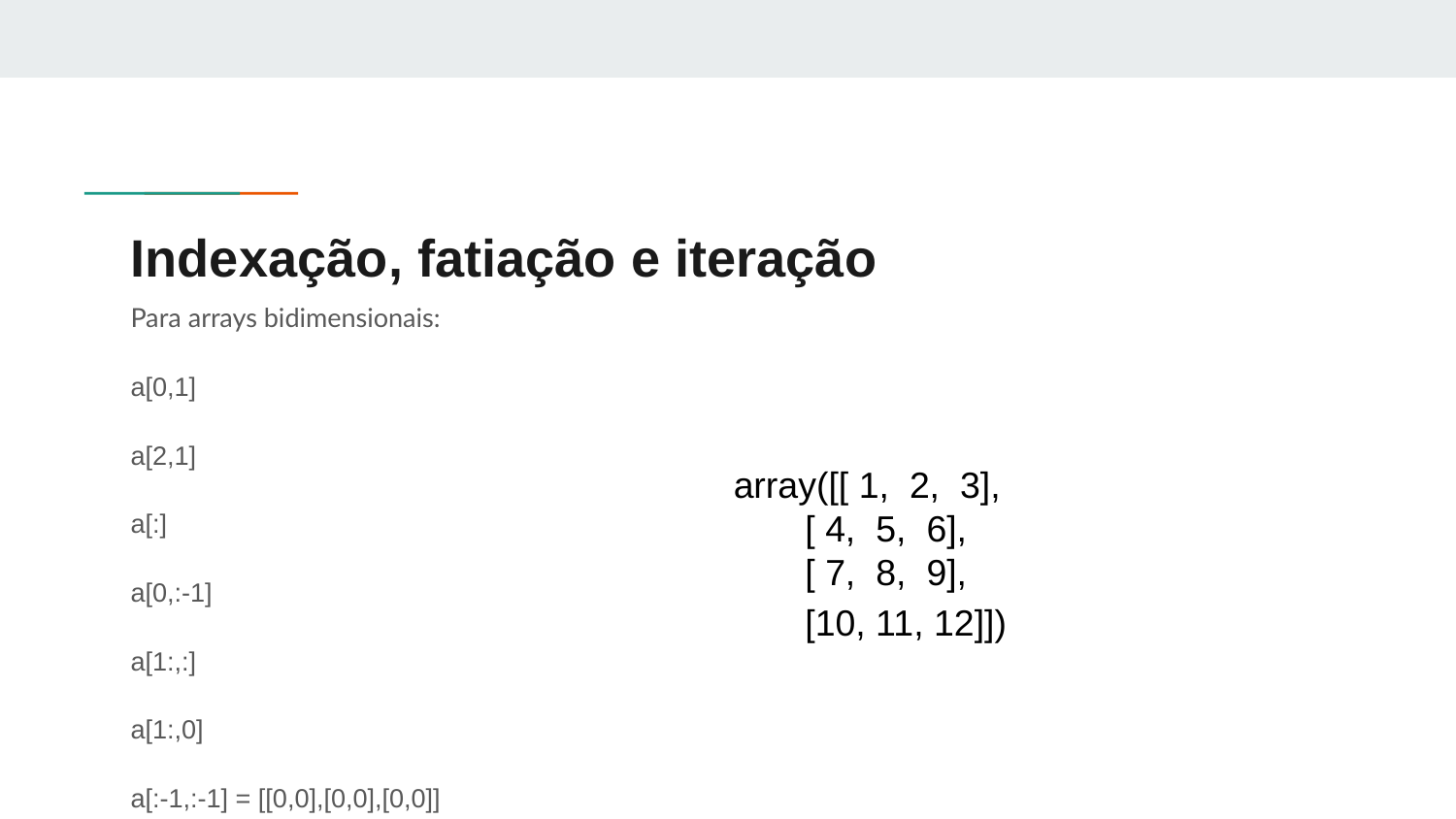

# Indexação, fatiação e iteração

Para arrays bidimensionais:
a[0,1]
a[2,1]
a[:]
a[0,:-1]
a[1:,:]
a[1:,0]
a[:-1,:-1] = [[0,0],[0,0],[0,0]]

array([[ 1,  2,  3],
       [ 4,  5,  6],
       [ 7,  8,  9],
       [10, 11, 12]])